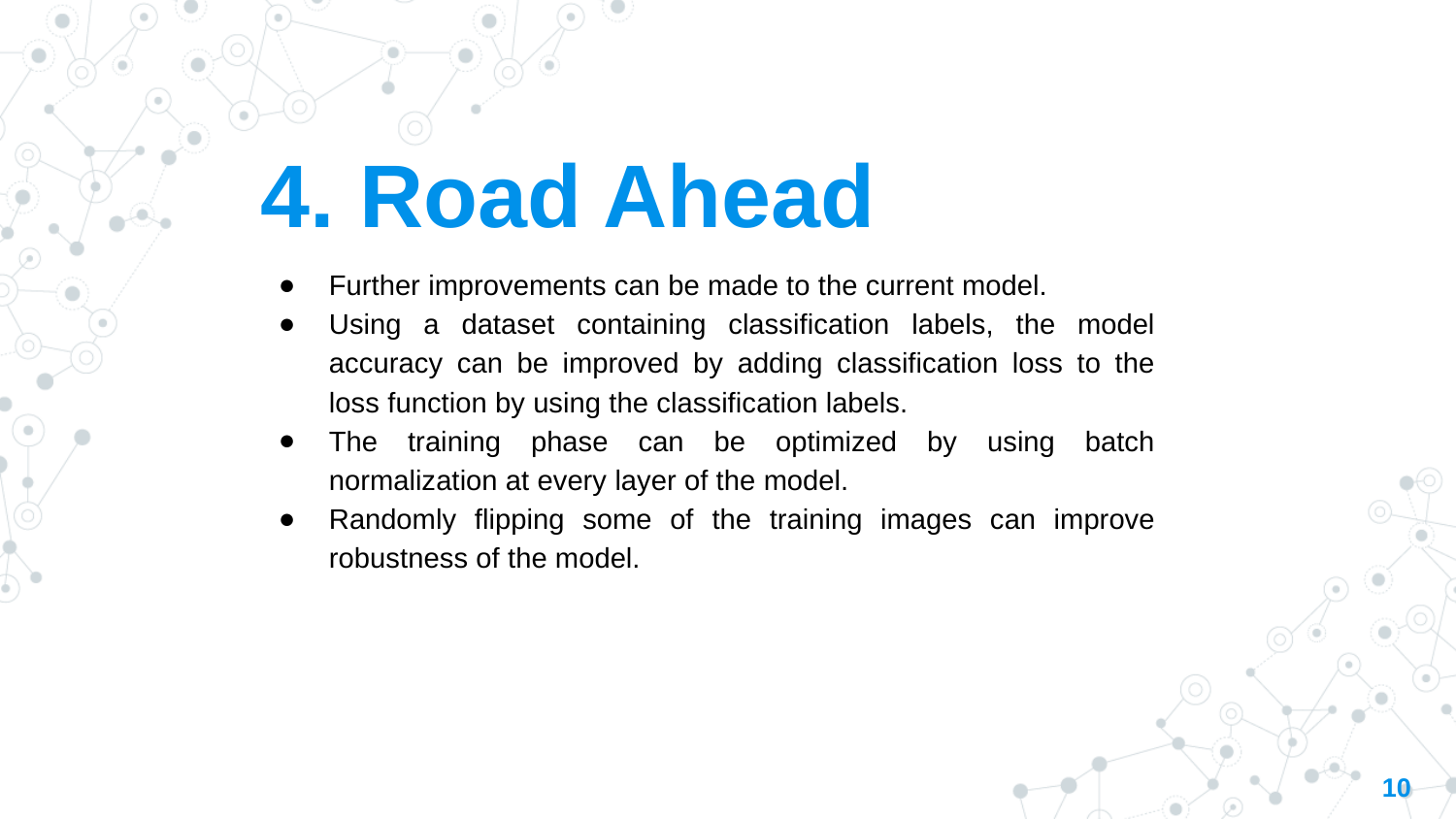

# 4. Road Ahead
Further improvements can be made to the current model.
Using a dataset containing classification labels, the model accuracy can be improved by adding classification loss to the loss function by using the classification labels.
The training phase can be optimized by using batch normalization at every layer of the model.
Randomly flipping some of the training images can improve robustness of the model.
10